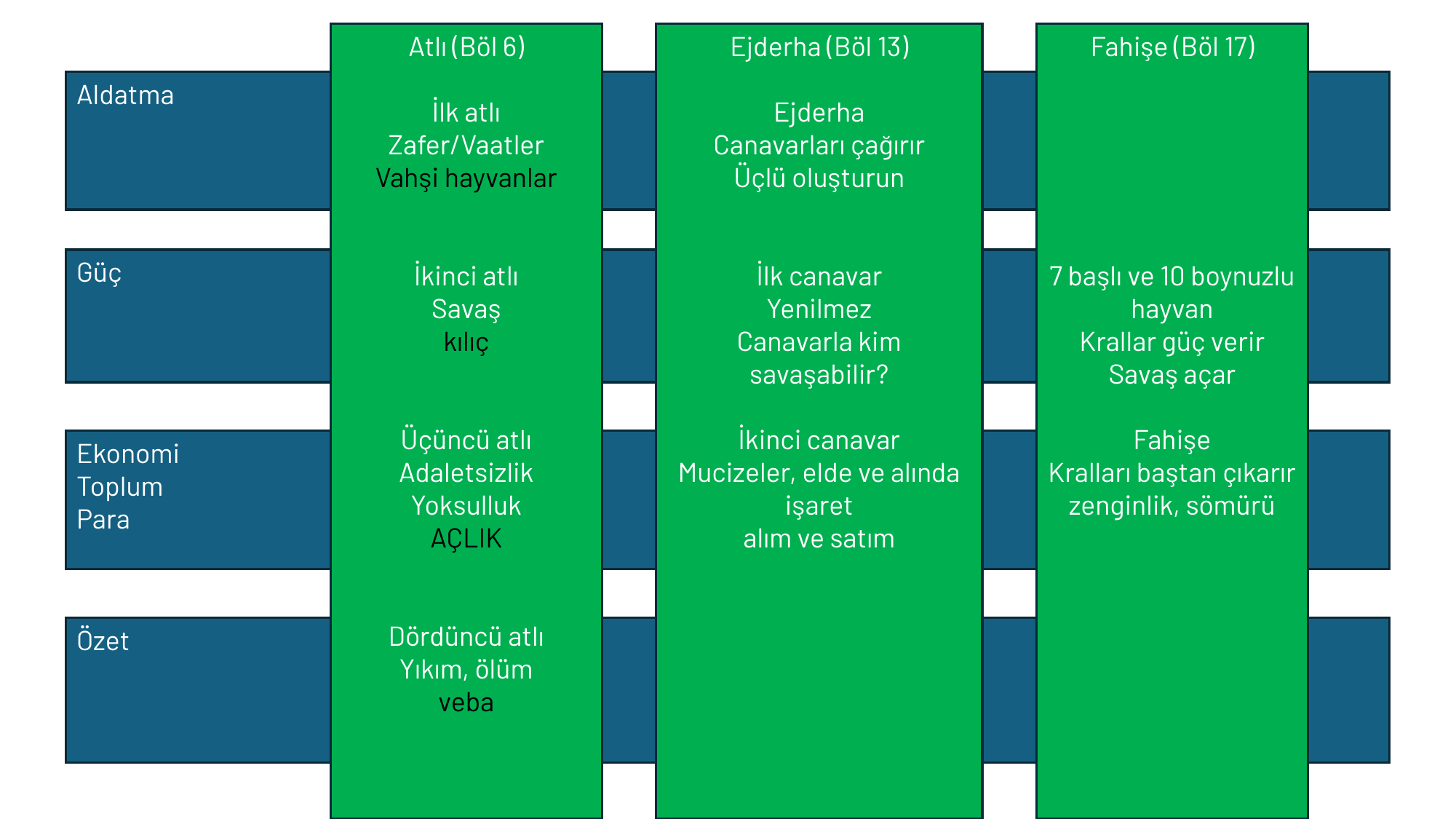

Atlı (Böl 6)

İlk atlı
Zafer/Vaatler
Vahşi hayvanlar

İkinci atlı
Savaş
kılıç

Üçüncü atlı
Adaletsizlik
Yoksulluk
AÇLIK

Dördüncü atlı
Yıkım, ölüm
veba

Ejderha (Böl 13)

Ejderha
Canavarları çağırır
Üçlü oluşturun

İlk canavar
Yenilmez
Canavarla kim savaşabilir?

İkinci canavar
Mucizeler, elde ve alında işaret
alım ve satım

Fahişe (Böl 17)

7 başlı ve 10 boynuzlu hayvan
Krallar güç verir
Savaş açar

Fahişe
Kralları baştan çıkarır
zenginlik, sömürü
Aldatma
Güç
Ekonomi
Toplum
Para
Özet